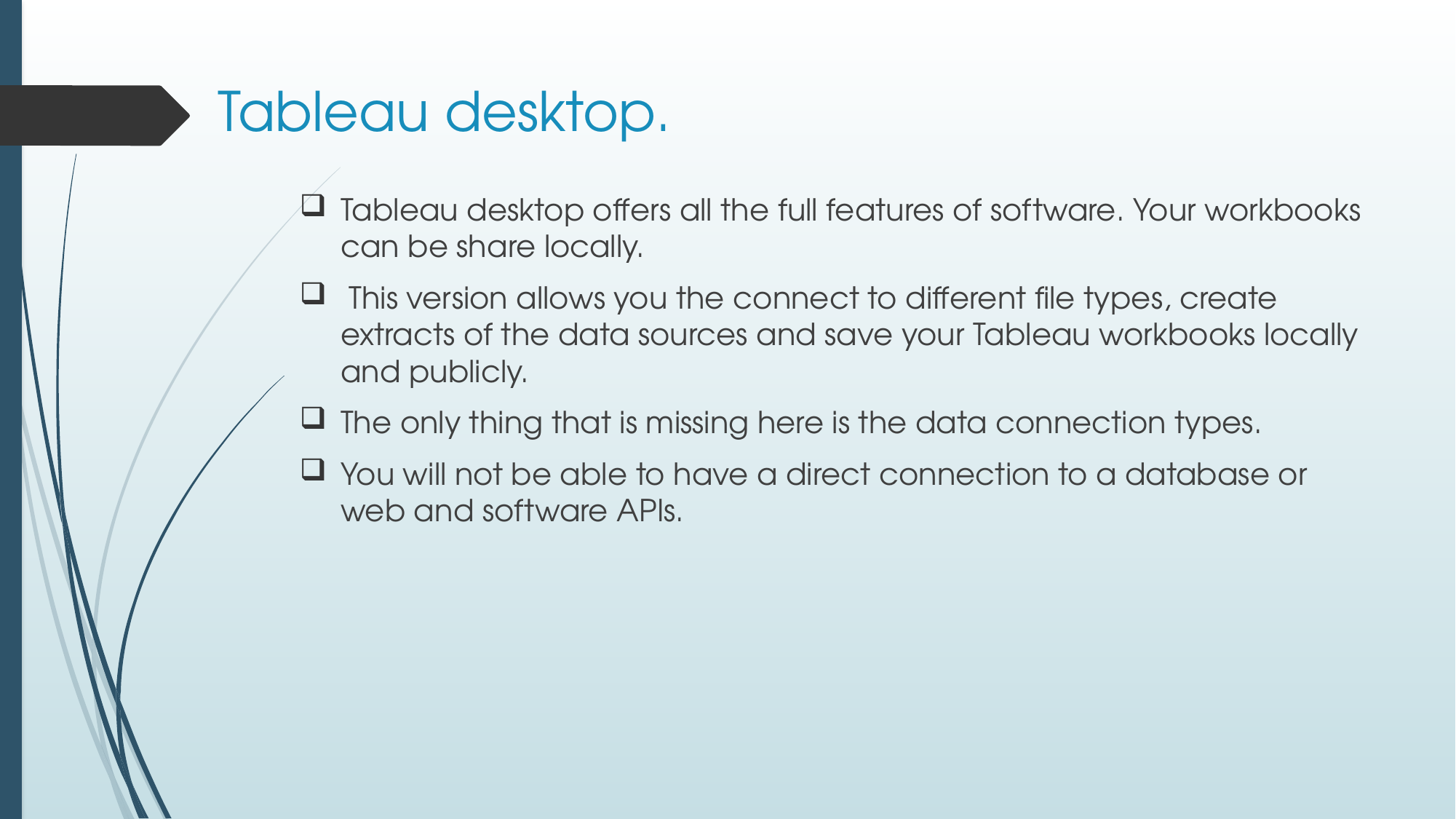

# Tableau desktop.
Tableau desktop offers all the full features of software. Your workbooks can be share locally.
 This version allows you the connect to different file types, create extracts of the data sources and save your Tableau workbooks locally and publicly.
The only thing that is missing here is the data connection types.
You will not be able to have a direct connection to a database or web and software APIs.